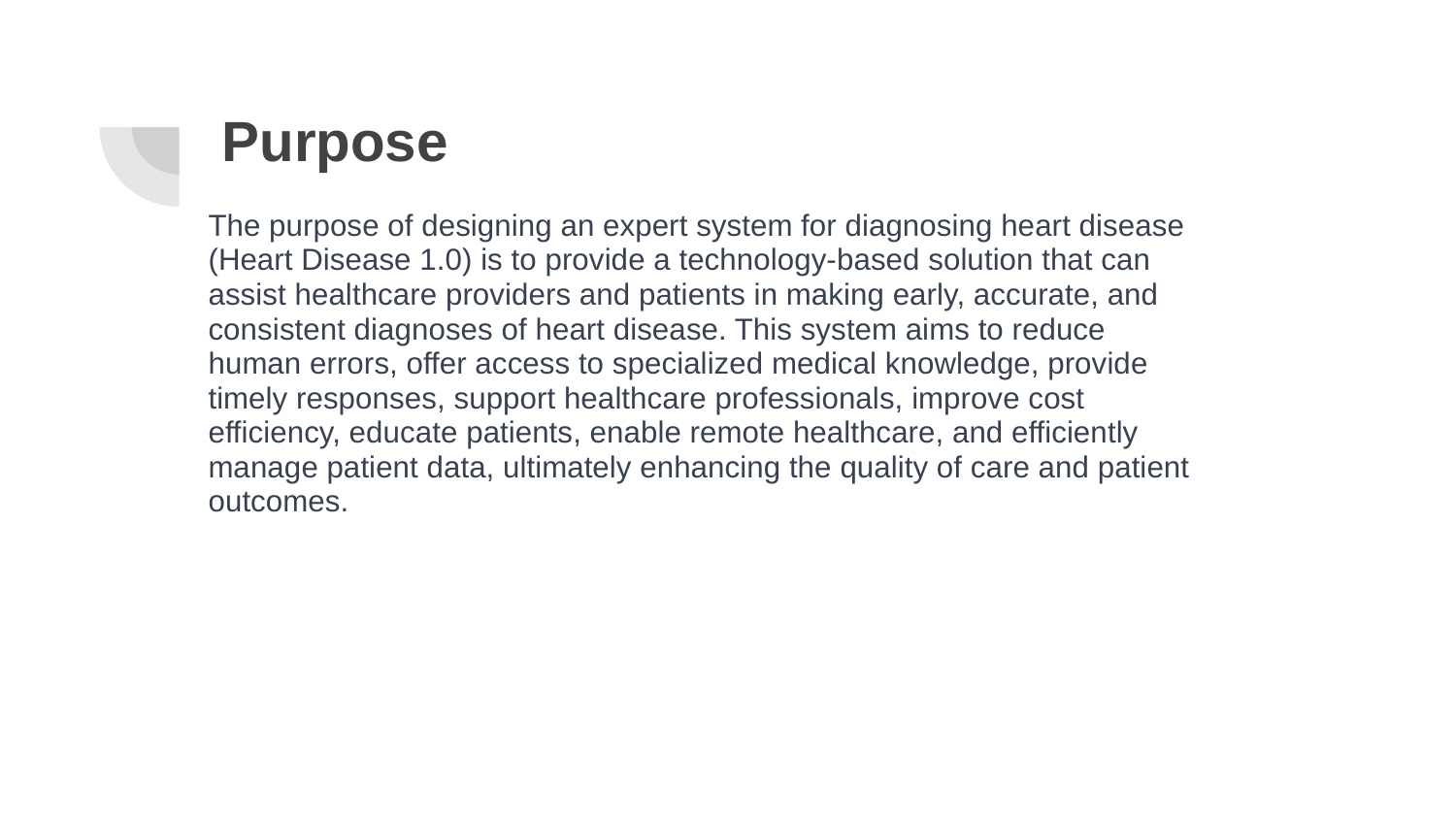

# Purpose
The purpose of designing an expert system for diagnosing heart disease (Heart Disease 1.0) is to provide a technology-based solution that can assist healthcare providers and patients in making early, accurate, and consistent diagnoses of heart disease. This system aims to reduce human errors, offer access to specialized medical knowledge, provide timely responses, support healthcare professionals, improve cost efficiency, educate patients, enable remote healthcare, and efficiently manage patient data, ultimately enhancing the quality of care and patient outcomes.